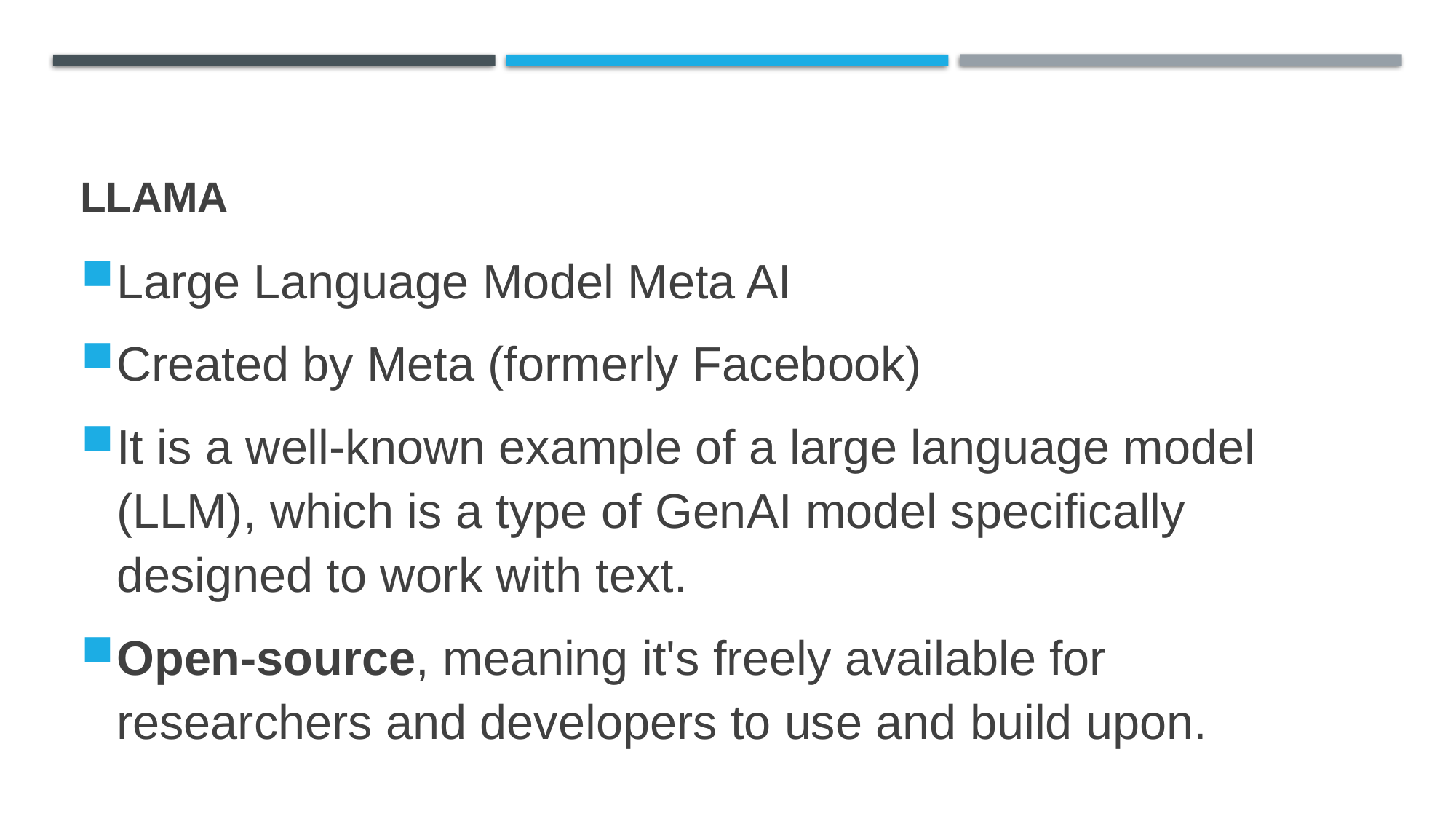

# LLaMA
Large Language Model Meta AI
Created by Meta (formerly Facebook)
It is a well-known example of a large language model (LLM), which is a type of GenAI model specifically designed to work with text.
Open-source, meaning it's freely available for researchers and developers to use and build upon.